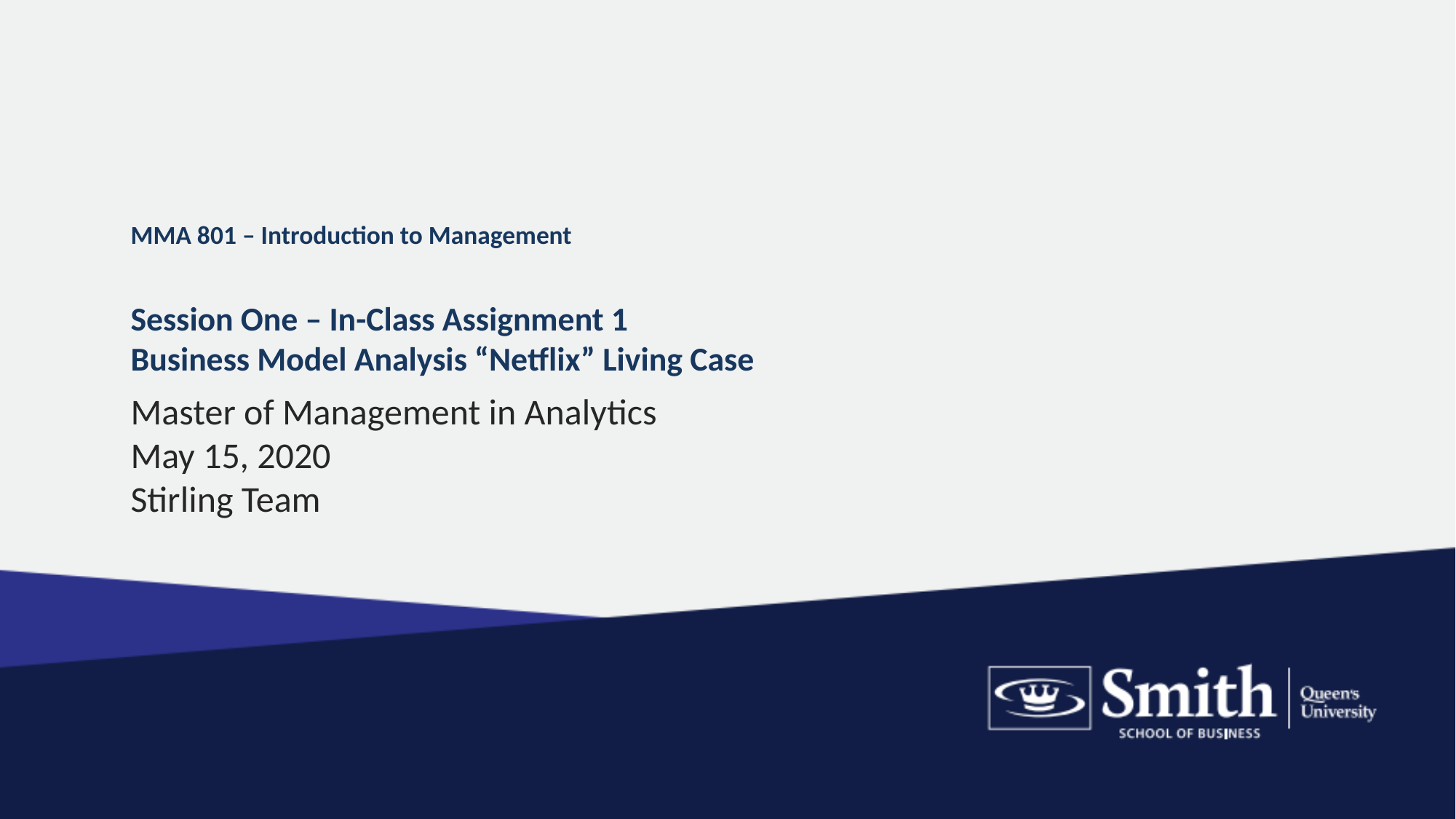

# MMA 801 – Introduction to Management Session One – In-Class Assignment 1 Business Model Analysis “Netflix” Living Case
Master of Management in Analytics
May 15, 2020
Stirling Team